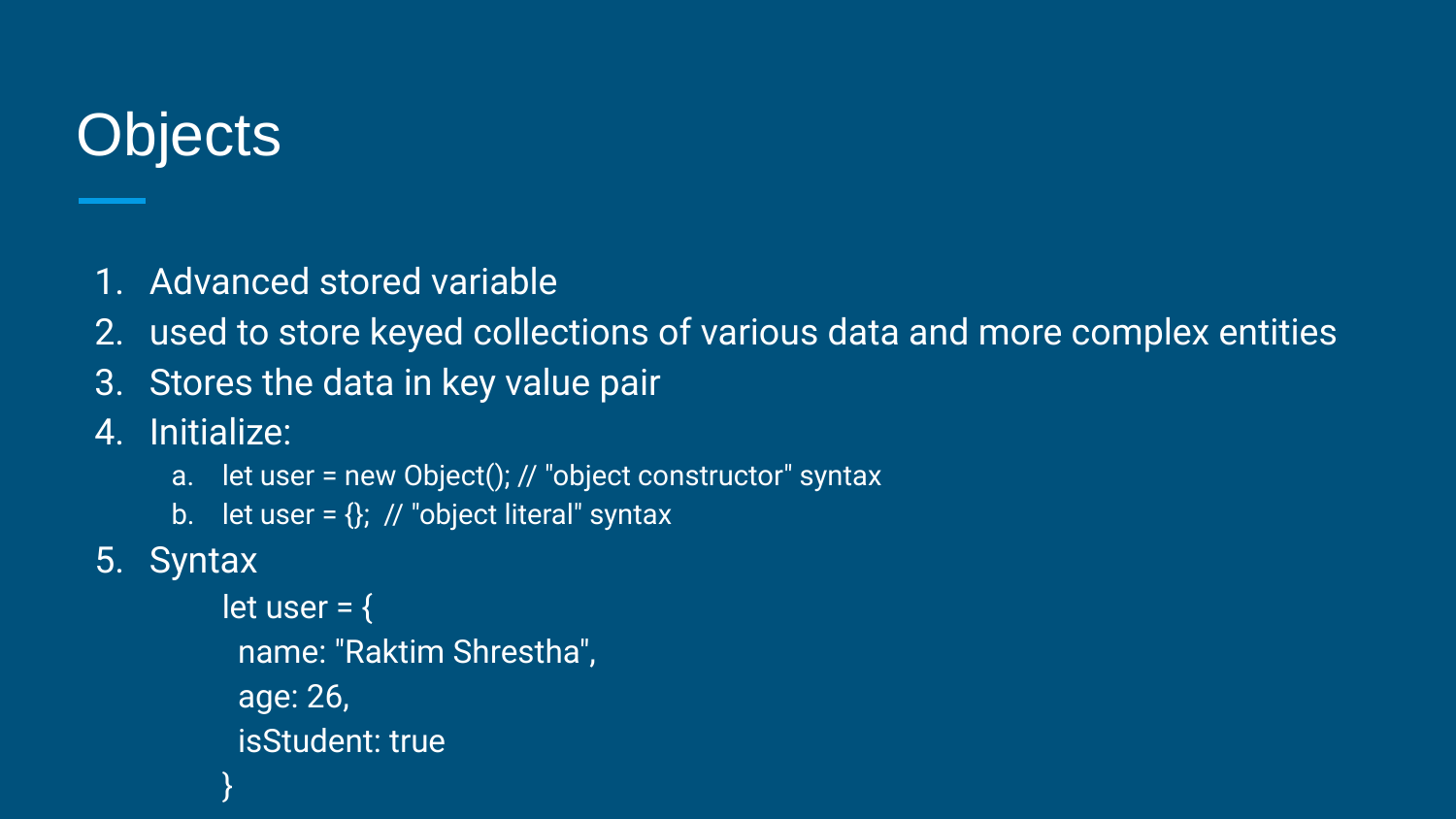

# Objects
Advanced stored variable
used to store keyed collections of various data and more complex entities
Stores the data in key value pair
Initialize:
let user = new Object(); // "object constructor" syntax
let user = {};  // "object literal" syntax
Syntax
let user = {
  name: "Raktim Shrestha",
  age: 26,
  isStudent: true
}